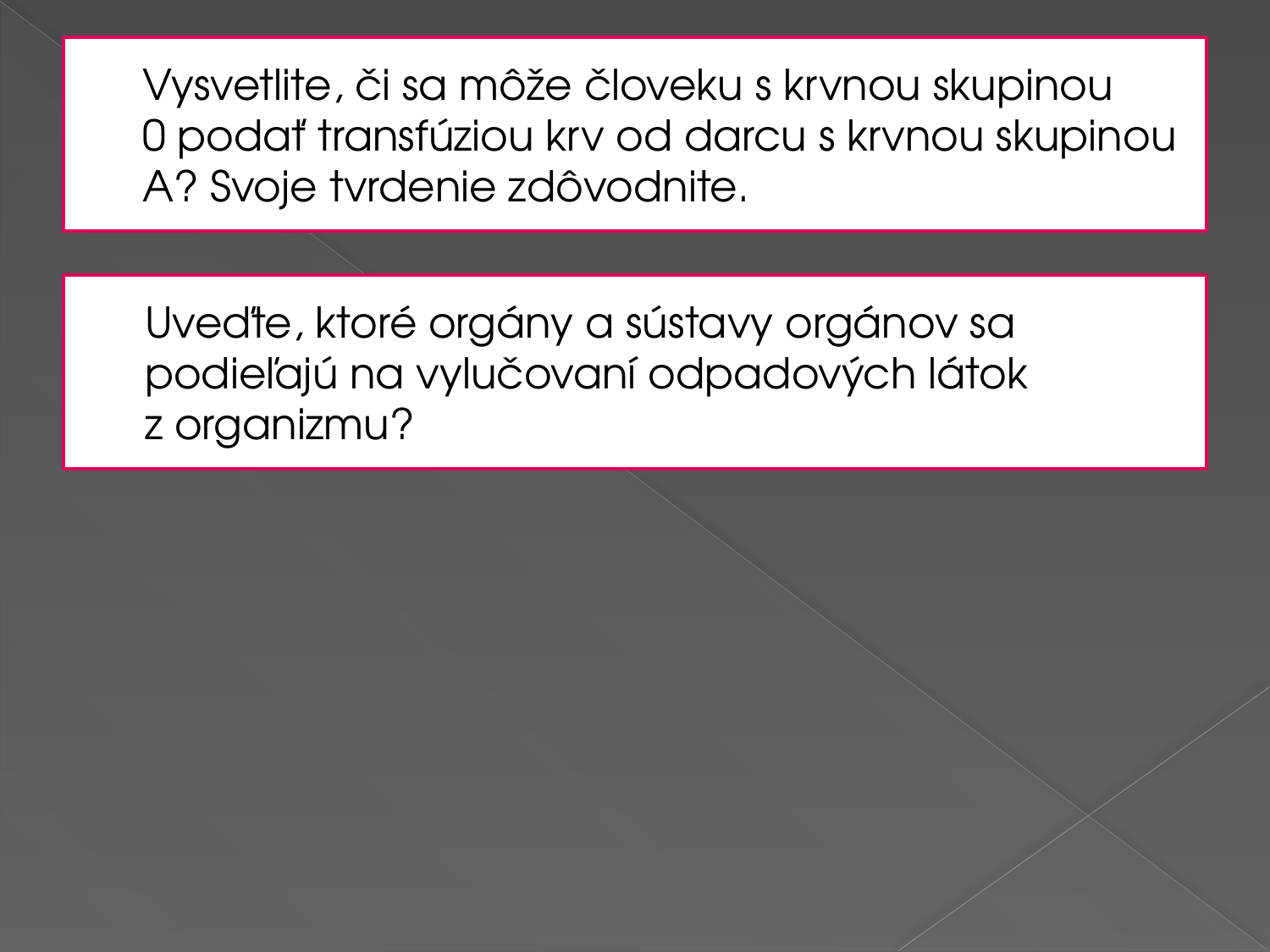

# Vysvetlite, či sa môže človeku s krvnou skupinou  0 podať transfúziou krv od darcu s krvnou skupinou A? Svoje tvrdenie zdôvodnite.

Uveďte, ktoré orgány a sústavy orgánov sa podieľajú na vylučovaní odpadových látok z organizmu?